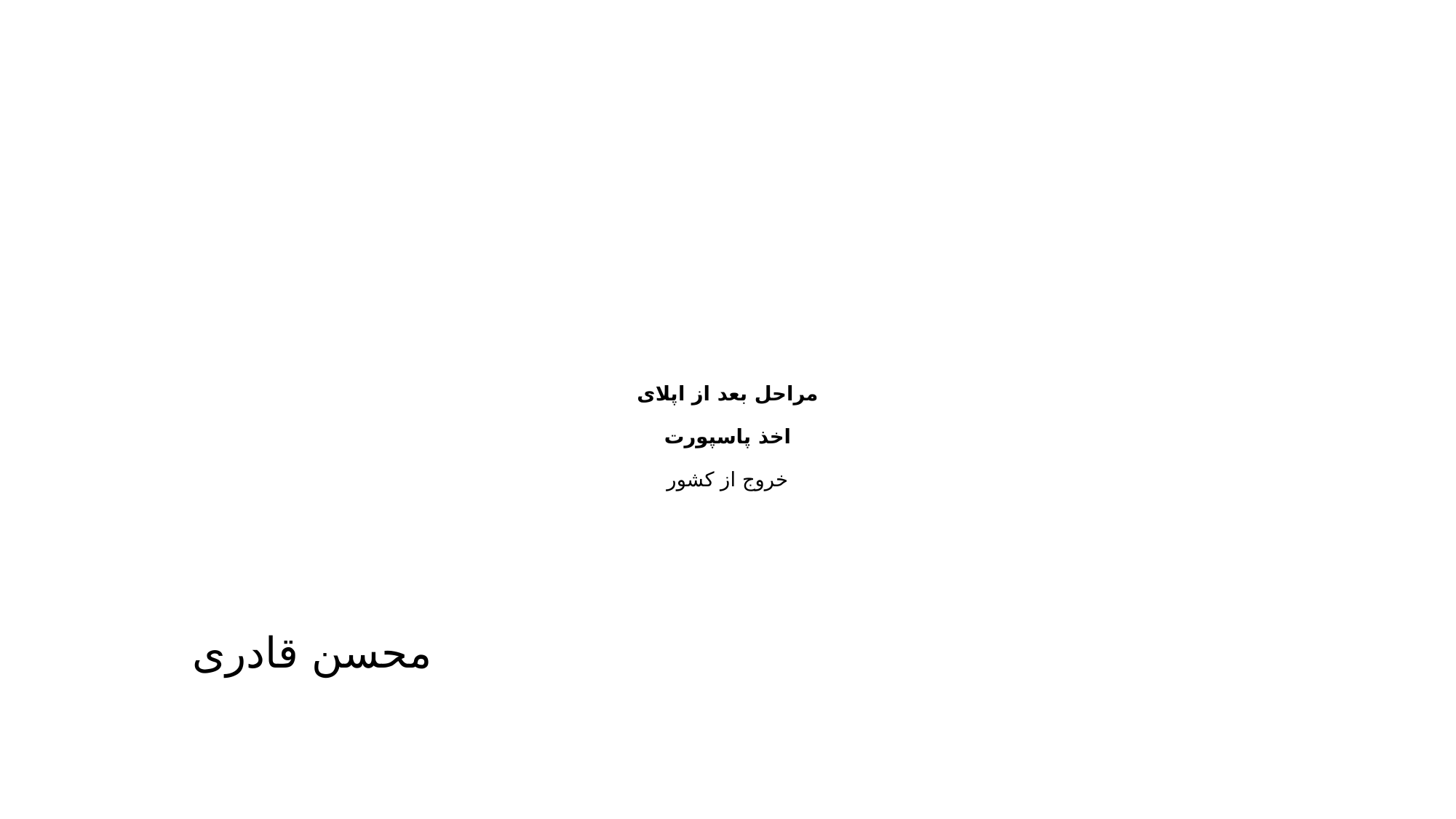

# مراحل بعد از اپلای اخذ پاسپورت خروج از کشور

محسن قادری